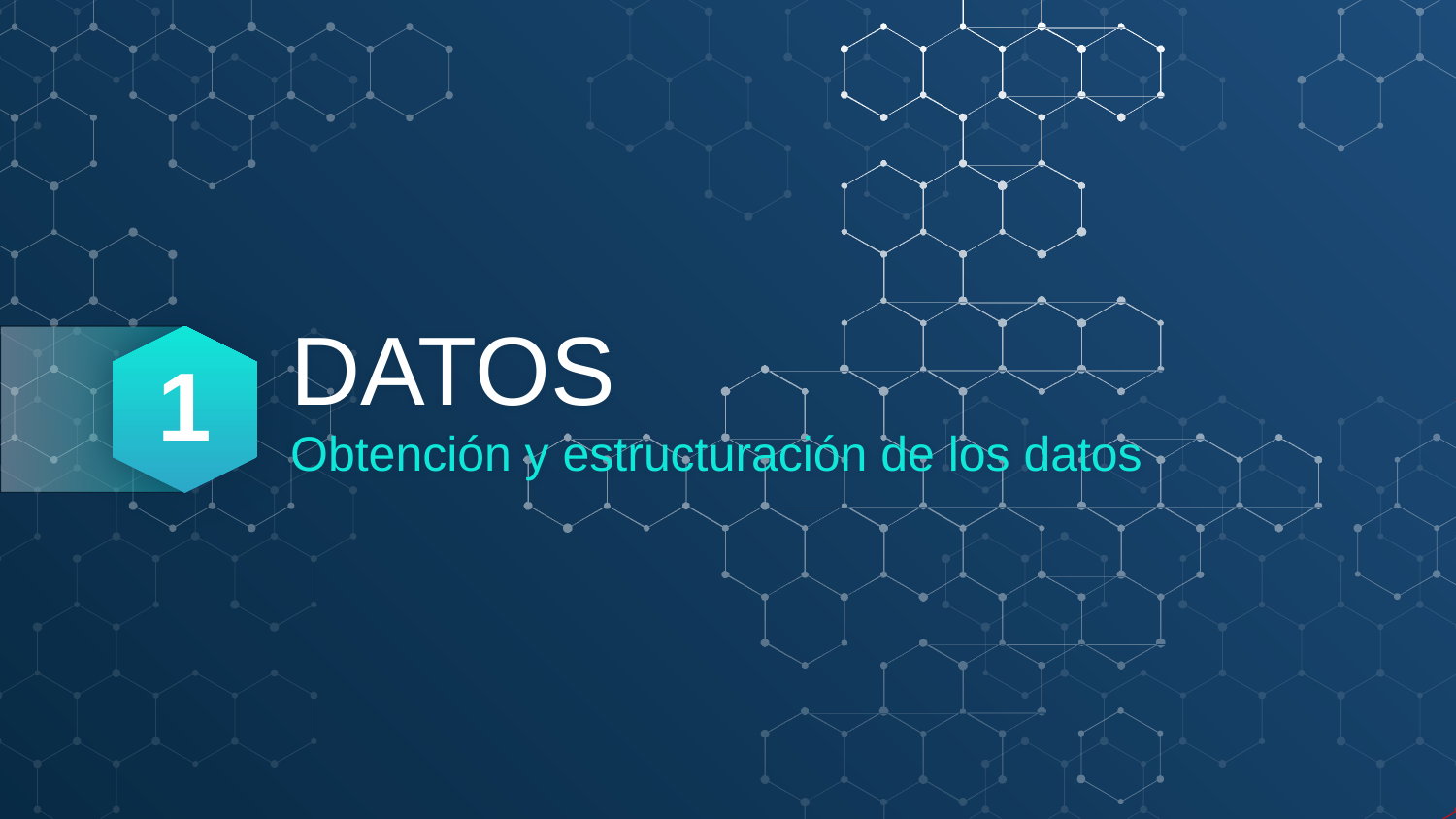

1
# DATOS
Obtención y estructuración de los datos